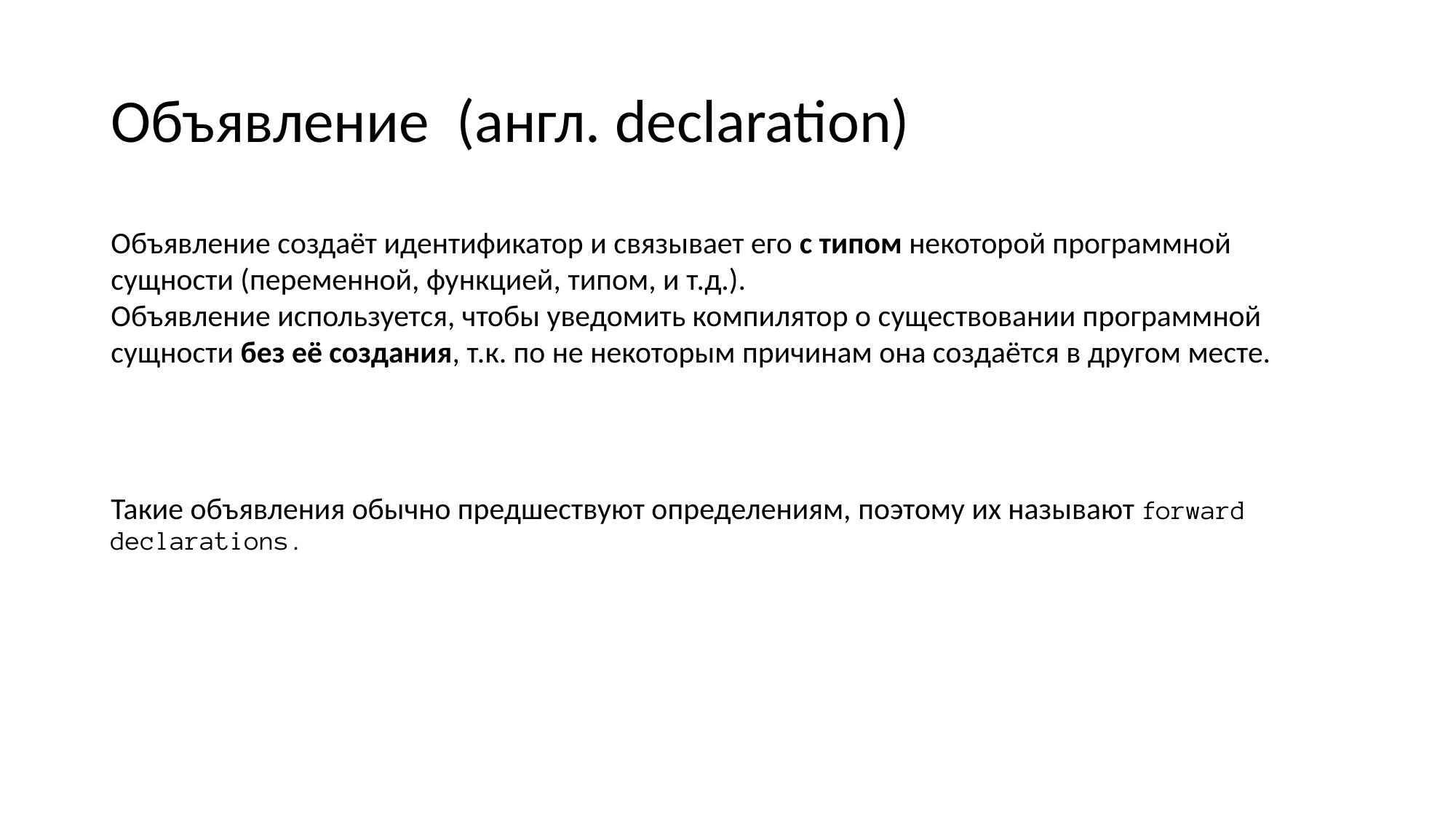

# Объявление  (англ. declaration)
Объявление создаёт идентификатор и связывает его с типом некоторой программной сущности (переменной, функцией, типом, и т.д.).
Объявление используется, чтобы уведомить компилятор о существовании программной сущности без её создания, т.к. по не некоторым причинам она создаётся в другом месте.

Такие объявления обычно предшествуют определениям, поэтому их называют forward declarations.